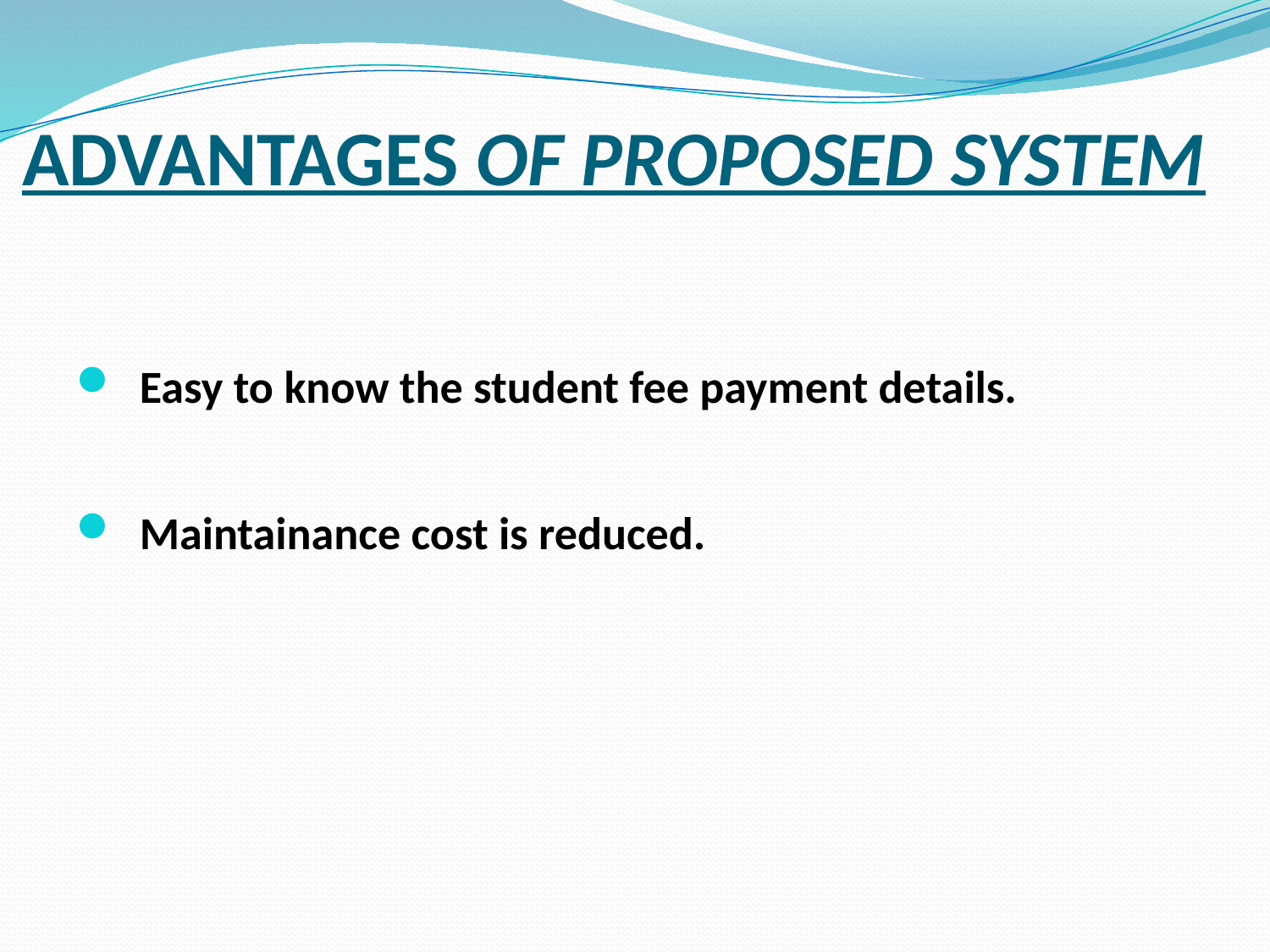

# ADVANTAGES OF PROPOSED SYSTEM
Easy to know the student fee payment details.
Maintainance cost is reduced.